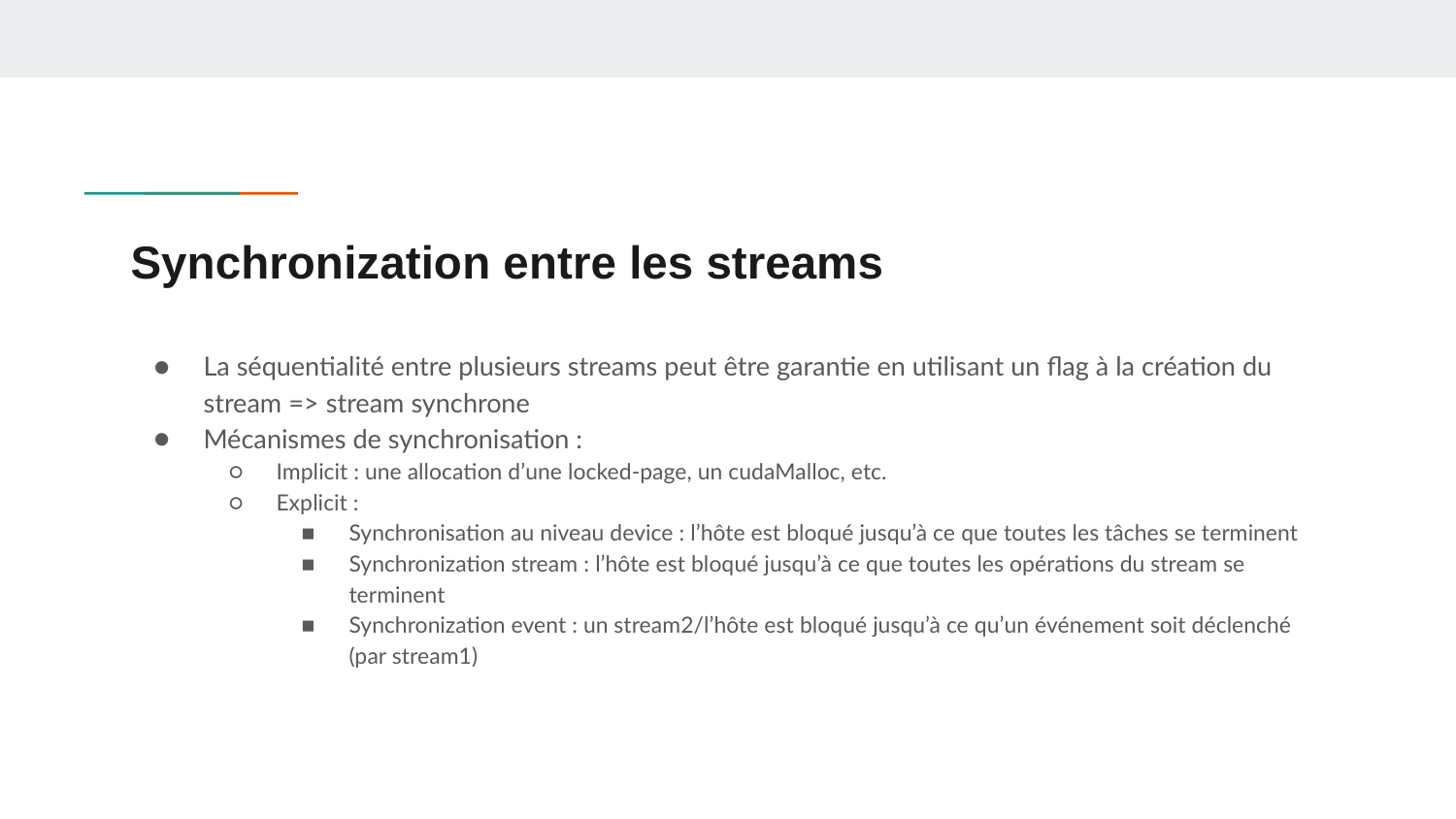

# Synchronization entre les streams
La séquentialité entre plusieurs streams peut être garantie en utilisant un flag à la création du stream => stream synchrone
Mécanismes de synchronisation :
Implicit : une allocation d’une locked-page, un cudaMalloc, etc.
Explicit :
Synchronisation au niveau device : l’hôte est bloqué jusqu’à ce que toutes les tâches se terminent
Synchronization stream : l’hôte est bloqué jusqu’à ce que toutes les opérations du stream se terminent
Synchronization event : un stream2/l’hôte est bloqué jusqu’à ce qu’un événement soit déclenché (par stream1)